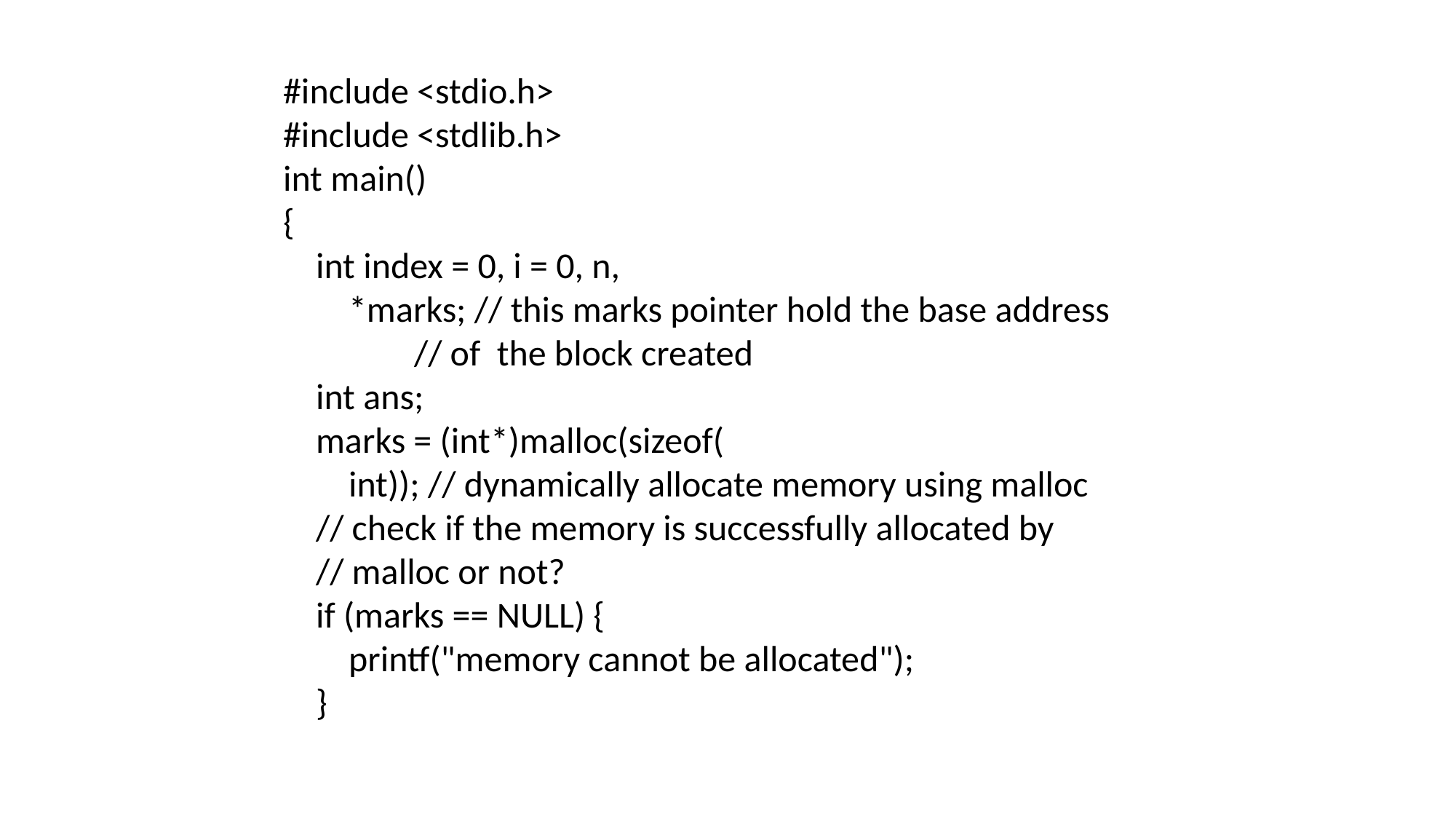

#include <stdio.h>
#include <stdlib.h>
int main()
{
    int index = 0, i = 0, n,
        *marks; // this marks pointer hold the base address
                // of  the block created
    int ans;
    marks = (int*)malloc(sizeof(
        int)); // dynamically allocate memory using malloc
    // check if the memory is successfully allocated by
    // malloc or not?
    if (marks == NULL) {
        printf("memory cannot be allocated");
    }